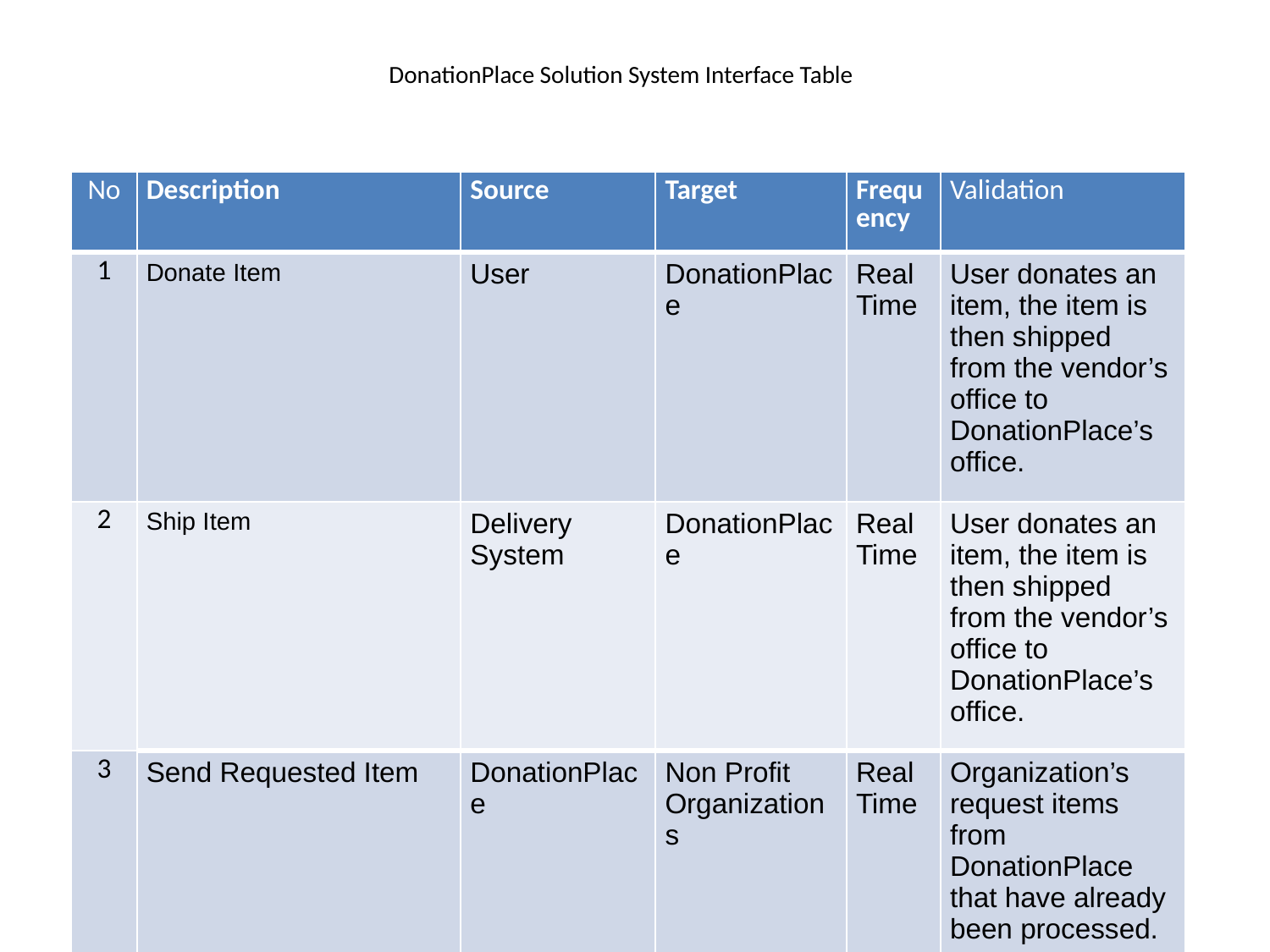

DonationPlace Solution System Interface Table
| No | Description | Source | Target | Frequency | Validation |
| --- | --- | --- | --- | --- | --- |
| 1 | Donate Item | User | DonationPlace | Real Time | User donates an item, the item is then shipped from the vendor’s office to DonationPlace’s office. |
| 2 | Ship Item | Delivery System | DonationPlace | Real Time | User donates an item, the item is then shipped from the vendor’s office to DonationPlace’s office. |
| 3 | Send Requested Item | DonationPlace | Non Profit Organizations | Real Time | Organization’s request items from DonationPlace that have already been processed. |
| 4 | Provide Donation Information | DonationPlace | Government Agencies (EPA, IRS) | Real Time | DonationPlace sends information to Government Agencies corresponding to the amount of items donated, and their value for each user. |
| 5 | Provide Tax Return Information | Government Agencies (EPA, IRS) | DonationPlace | Real Time | Government Agencies process tax information for each user based on the value and quantity of their donated items. |
| 6 | Create User ID and Profile / Delete account | Individual Donor’s input of personal data, Administration Portal | Administration Portal Database | Real Time | Login successful, Deletion successful |
| 7 | View / Edit User, Individual Donor Profile | Individual Donor’s input Administration Portal | Administration Portal Database | Real Time | Individual Donor hits enter and submits updated profile |
| 8 | Provide Support | Tech Support Team Help Desk | User | Real Time | User / Customer Satisfaction |
| 9 | Pack / Ship / Drop off Donation Item(s) | Individual Donor; Delivery Systems | Non-profit Receiving | Real Time | User receives Confirmation of Donation Value. Non-profit Receives Donated Items |
| 10 | Verify Donation Quantity and Quality | User’s Input Donation Data; Donation Receiving in the Shipping Department; Donation Database System | User receives Feedback of value and count, Donations Database | Real Time | Items received match User input of quantity and value on packing slip. |
| 11 | Validate Donation Value | Donations Database of item values | (Updated) User’s Account ; (Updated) Donation Inventory Value; (Updated) Donation Database System | Real Time | Actual (depreciation)Value of Donated items match User’s claim IRS Tax Return Itemized donation deductions are filed accurately |
| 12 | Update User’s Itemized Donations Tax Deduction Amount Update IRS Tax Return Filings | Donation Database /. . Allowances & Tax Return Laws | User’s Account; Donation Solutions Application | Real Time | IRS Tax Return Itemized donation deductions are filed accurately |
| 13 | System Version Control, Analytics and Debugging | Software Development Team | Real-Time Application Usage | Agile Process | Errors resolved |
| 14 | Update Framework of Database(s) | Multiple Database Systems | Multiple Databases | Real Time | Databases are current |
| 15 | Non-Profit Organization Requests and Receives Donations | Non-Profit Communications Liaison Donations Database Systems DonationPlace Application | DonationPlace Application Donations Database System | Real Time | Non-profit Requests are fulfilled successfully |